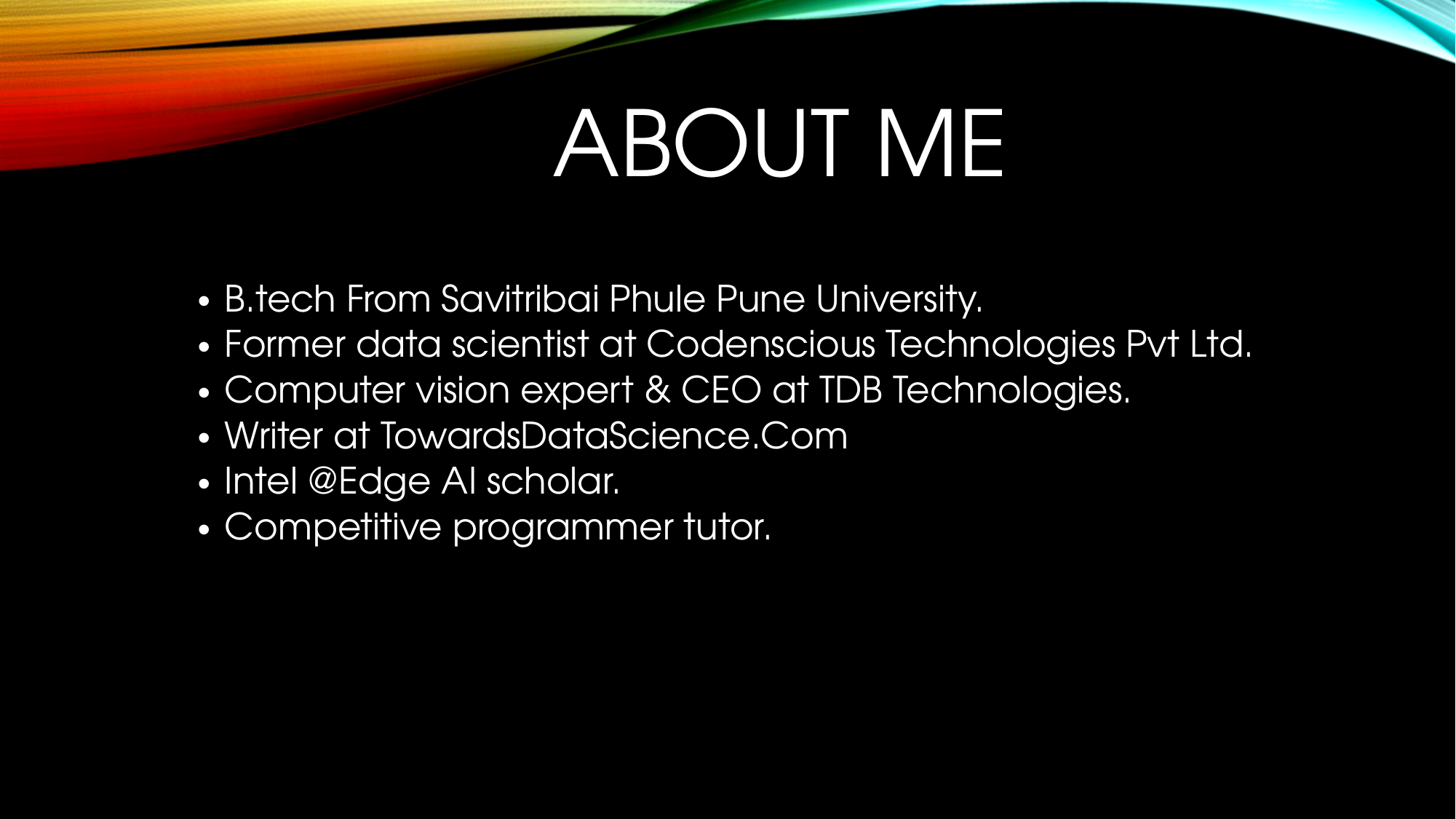

ABOUT ME
B.tech From Savitribai Phule Pune University.
Former data scientist at Codenscious Technologies Pvt Ltd.
Computer vision expert & CEO at TDB Technologies.
Writer at TowardsDataScience.Com
Intel @Edge AI scholar.
Competitive programmer tutor.